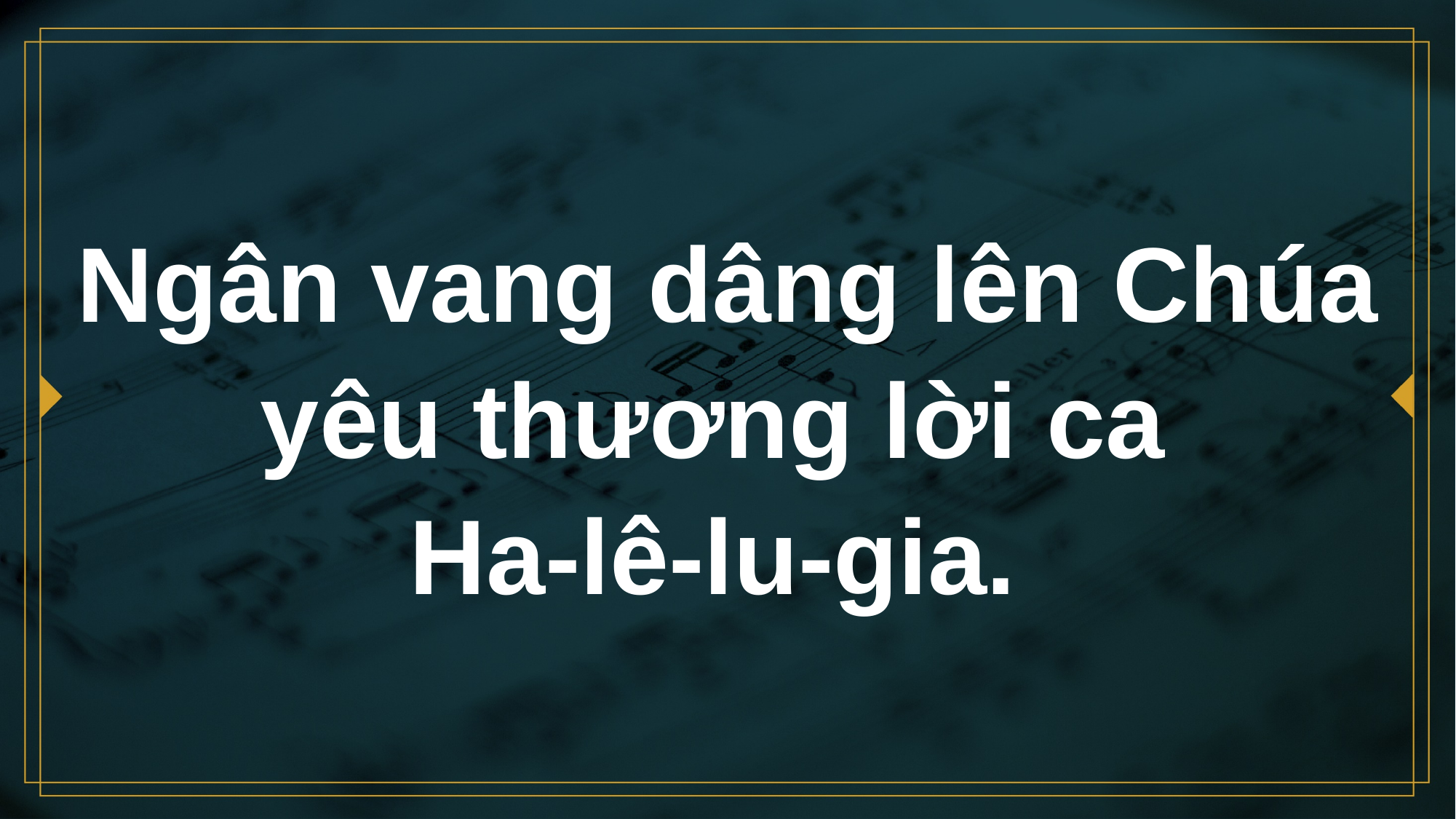

# Ngân vang dâng lên Chúa yêu thương lời ca Ha-lê-lu-gia.